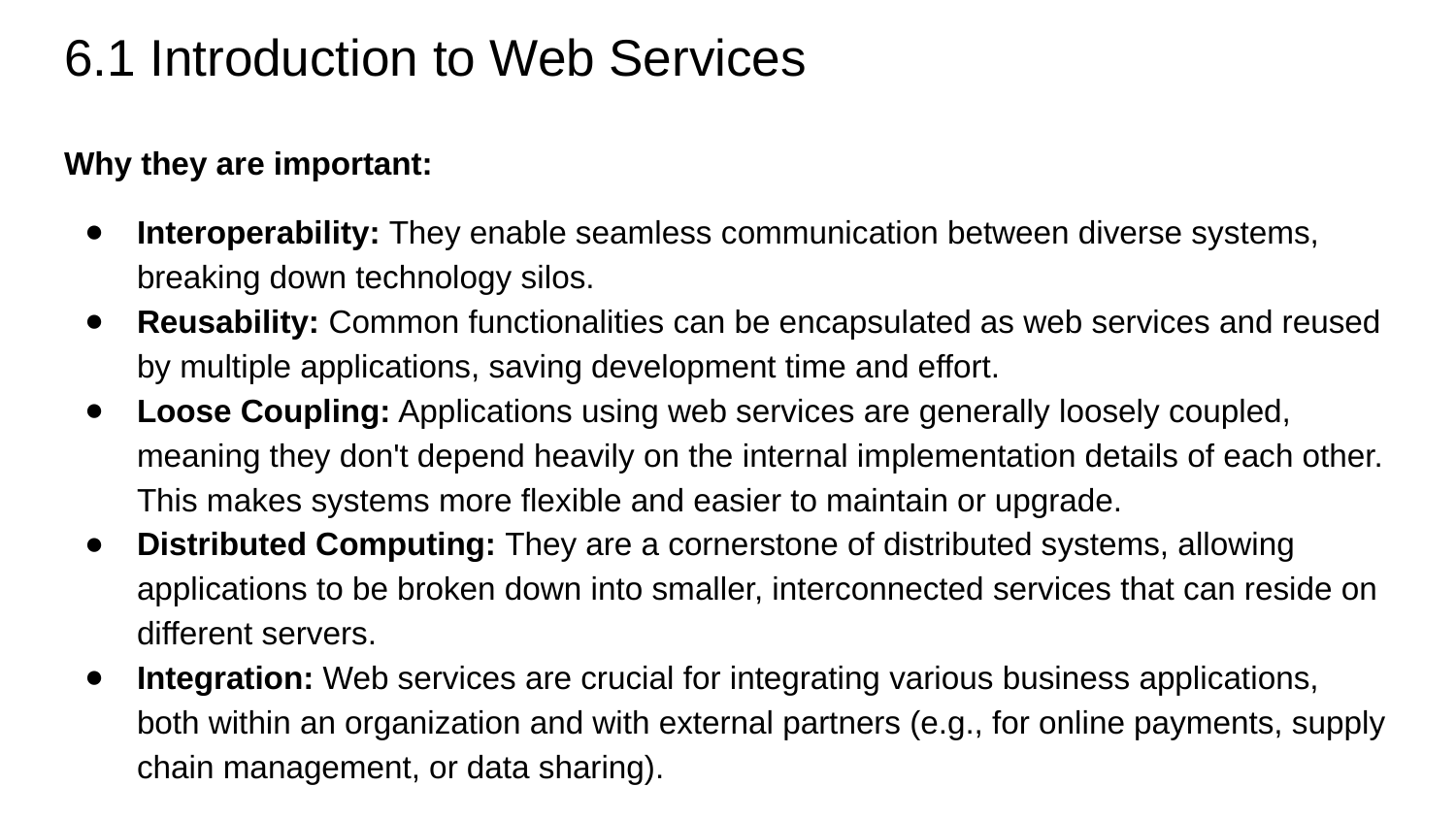

# 6.1 Introduction to Web Services
Why they are important:
Interoperability: They enable seamless communication between diverse systems, breaking down technology silos.
Reusability: Common functionalities can be encapsulated as web services and reused by multiple applications, saving development time and effort.
Loose Coupling: Applications using web services are generally loosely coupled, meaning they don't depend heavily on the internal implementation details of each other. This makes systems more flexible and easier to maintain or upgrade.
Distributed Computing: They are a cornerstone of distributed systems, allowing applications to be broken down into smaller, interconnected services that can reside on different servers.
Integration: Web services are crucial for integrating various business applications, both within an organization and with external partners (e.g., for online payments, supply chain management, or data sharing).